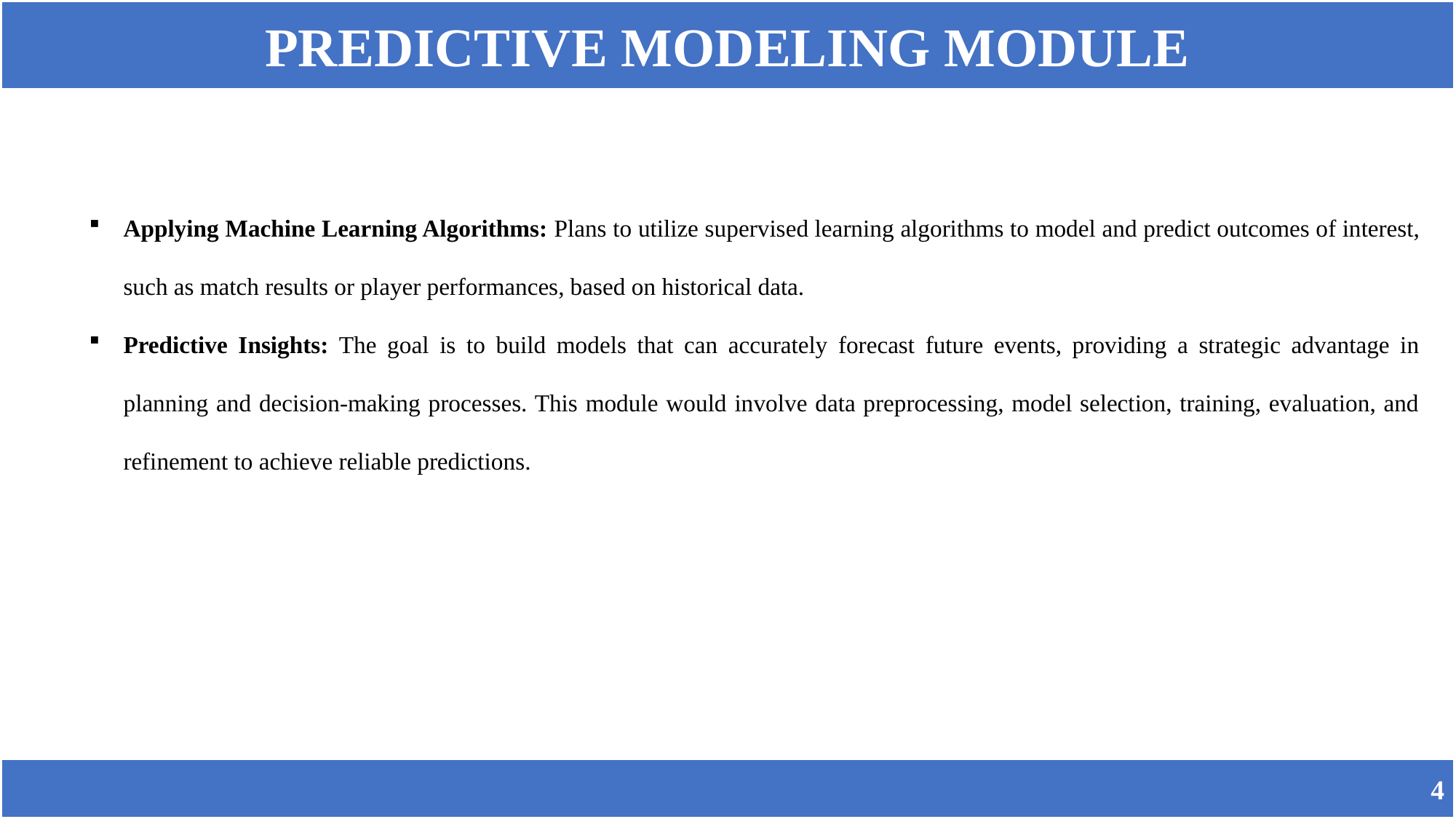

PREDICTIVE MODELING MODULE

Applying Machine Learning Algorithms: Plans to utilize supervised learning algorithms to model and predict outcomes of interest, such as match results or player performances, based on historical data.
Predictive Insights: The goal is to build models that can accurately forecast future events, providing a strategic advantage in planning and decision-making processes. This module would involve data preprocessing, model selection, training, evaluation, and refinement to achieve reliable predictions.
 4